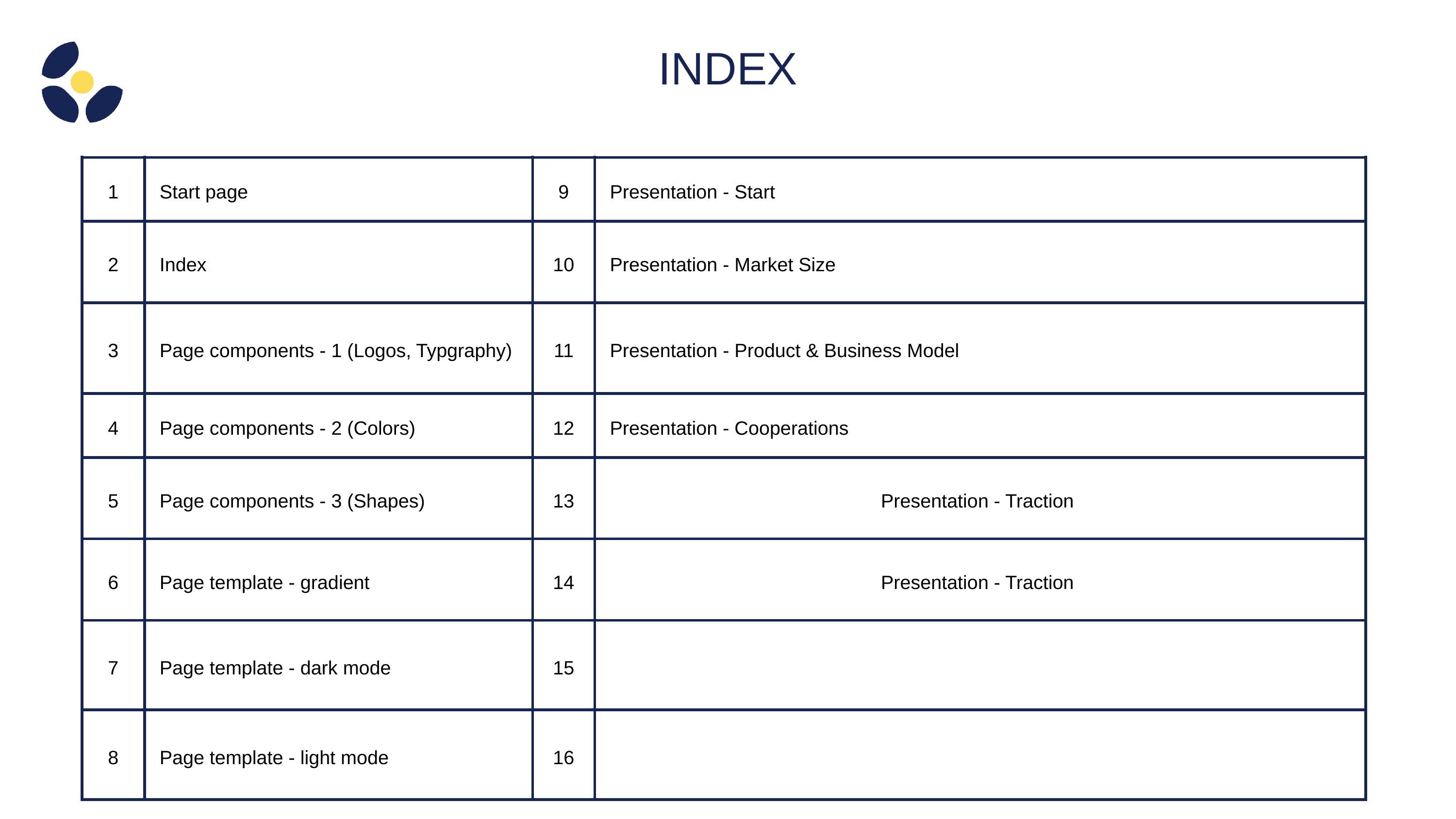

INDEX
| 1 | Start page | 9 | Presentation - Start |
| --- | --- | --- | --- |
| 2 | Index | 10 | Presentation - Market Size |
| 3 | Page components - 1 (Logos, Typgraphy) | 11 | Presentation - Product & Business Model |
| 4 | Page components - 2 (Colors) | 12 | Presentation - Cooperations |
| 5 | Page components - 3 (Shapes) | 13 | Presentation - Traction |
| 6 | Page template - gradient | 14 | Presentation - Traction |
| 7 | Page template - dark mode | 15 |  |
| 8 | Page template - light mode | 16 |  |